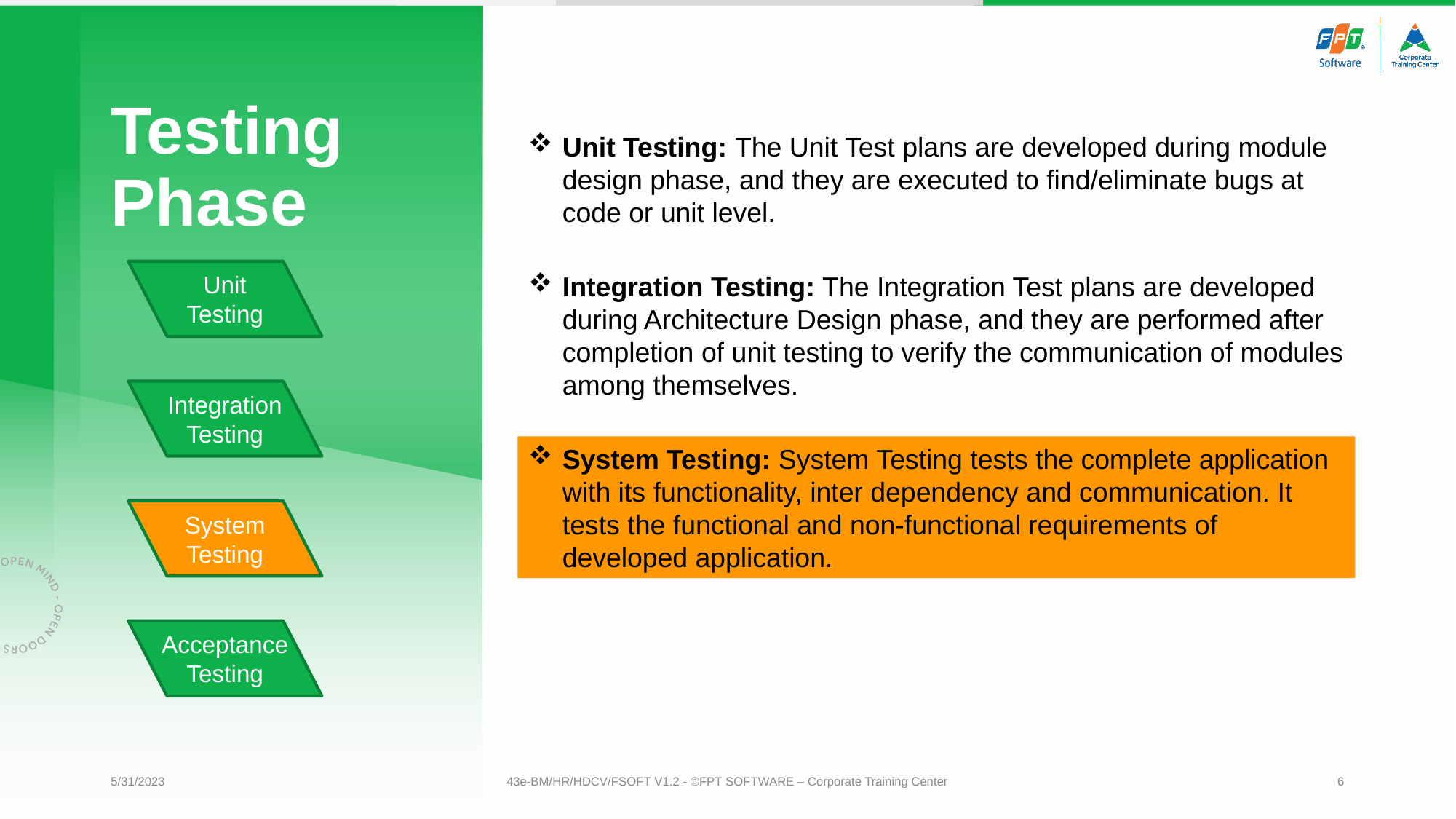

# Testing Phase
Unit Testing: The Unit Test plans are developed during module design phase, and they are executed to find/eliminate bugs at code or unit level.
Unit
Testing
Integration Testing: The Integration Test plans are developed during Architecture Design phase, and they are performed after completion of unit testing to verify the communication of modules among themselves.
Integration
Testing
System Testing: System Testing tests the complete application with its functionality, inter dependency and communication. It tests the functional and non-functional requirements of developed application.
System
Testing
Acceptance
Testing
5/31/2023
43e-BM/HR/HDCV/FSOFT V1.2 - ©FPT SOFTWARE – Corporate Training Center
6